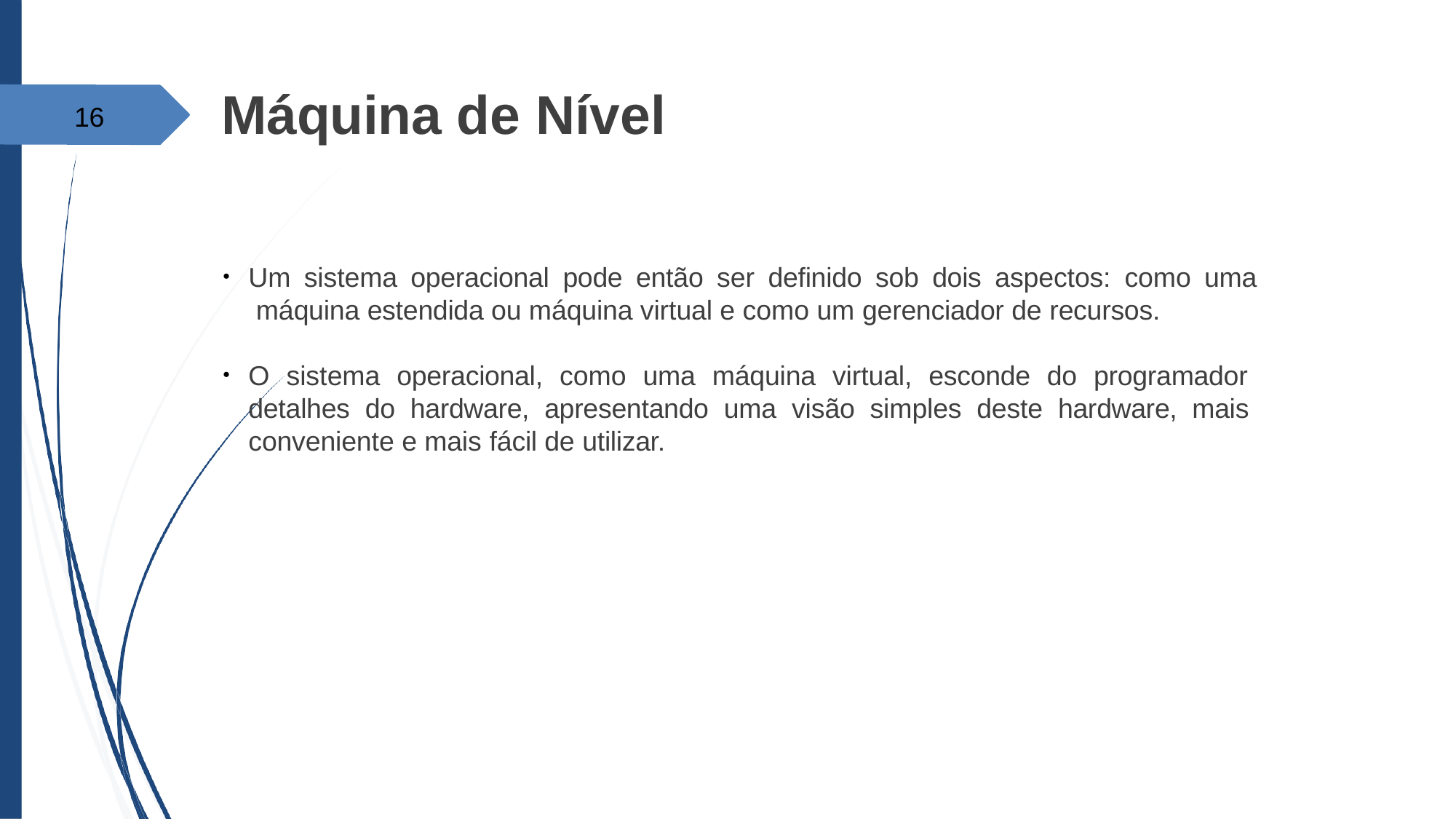

# Máquina de Nível
16
Um sistema operacional pode então ser definido sob dois aspectos: como uma  máquina estendida ou máquina virtual e como um gerenciador de recursos.
●
O sistema operacional, como uma máquina virtual, esconde do programador  detalhes do hardware, apresentando uma visão simples deste hardware, mais  conveniente e mais fácil de utilizar.
●